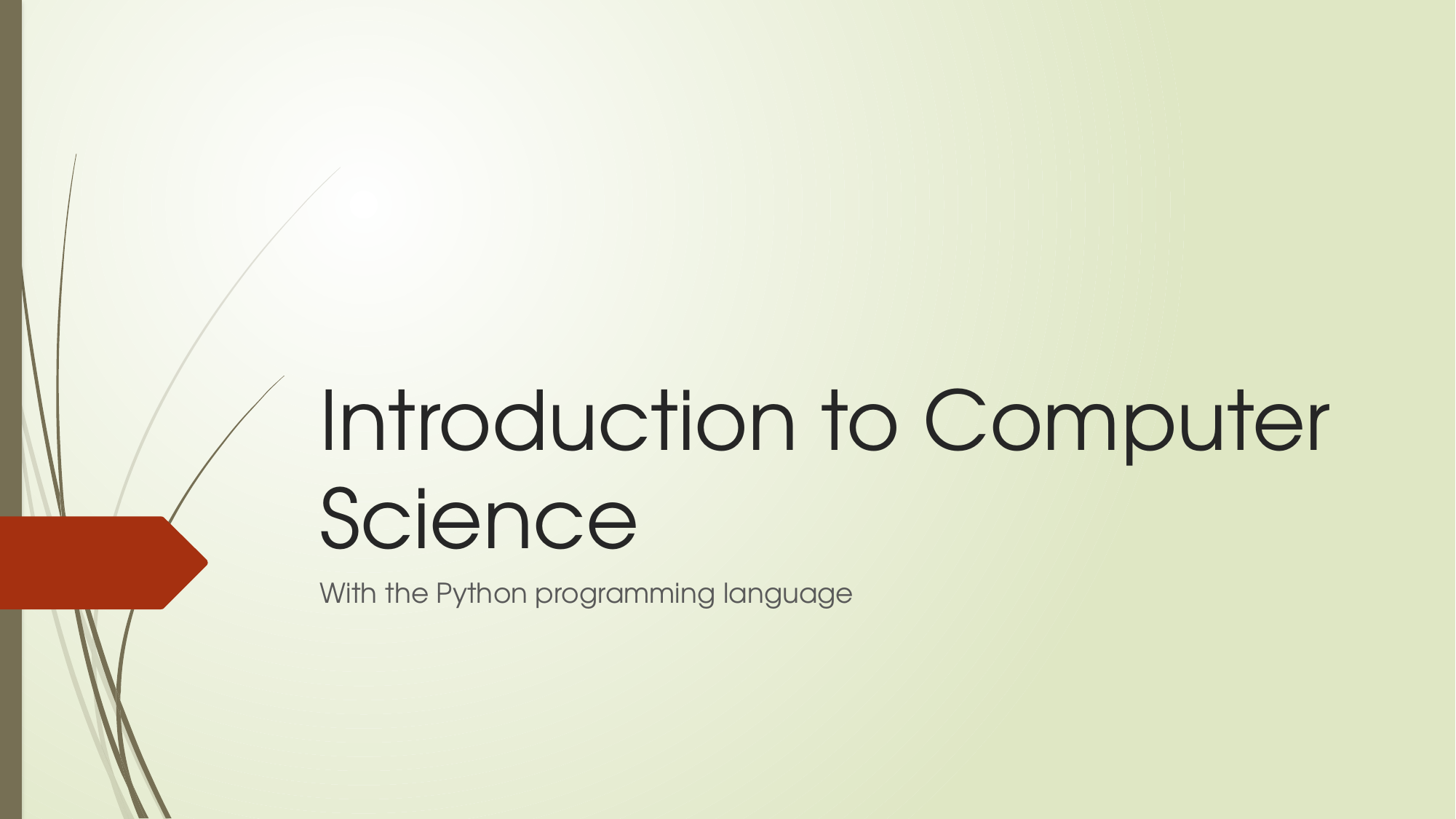

# Introduction to Computer Science
With the Python programming language